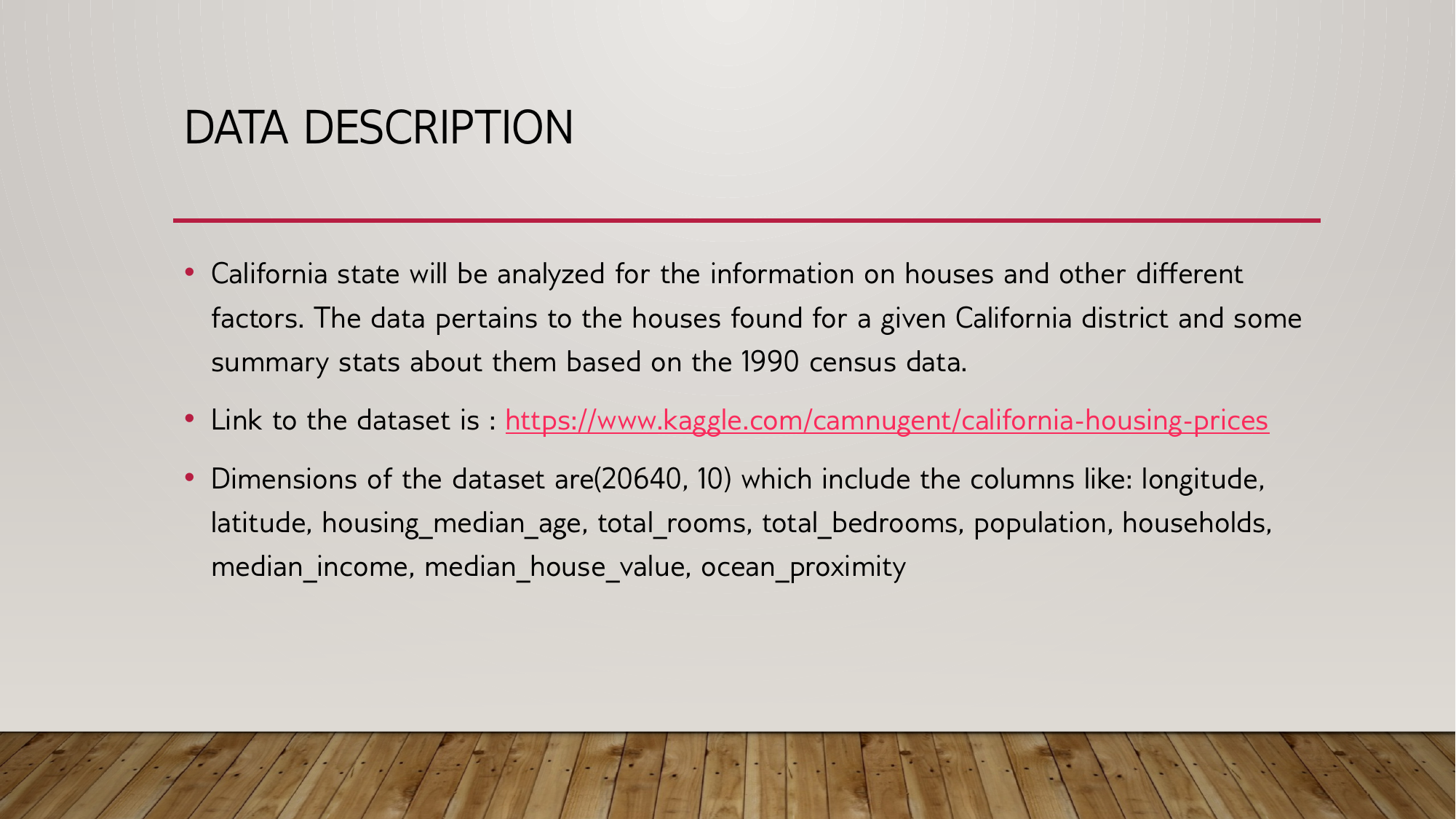

# DATA DESCRIPTION
California state will be analyzed for the information on houses and other different factors. The data pertains to the houses found for a given California district and some summary stats about them based on the 1990 census data.
Link to the dataset is : https://www.kaggle.com/camnugent/california-housing-prices
Dimensions of the dataset are(20640, 10) which include the columns like: longitude, latitude, housing_median_age, total_rooms, total_bedrooms, population, households, median_income, median_house_value, ocean_proximity